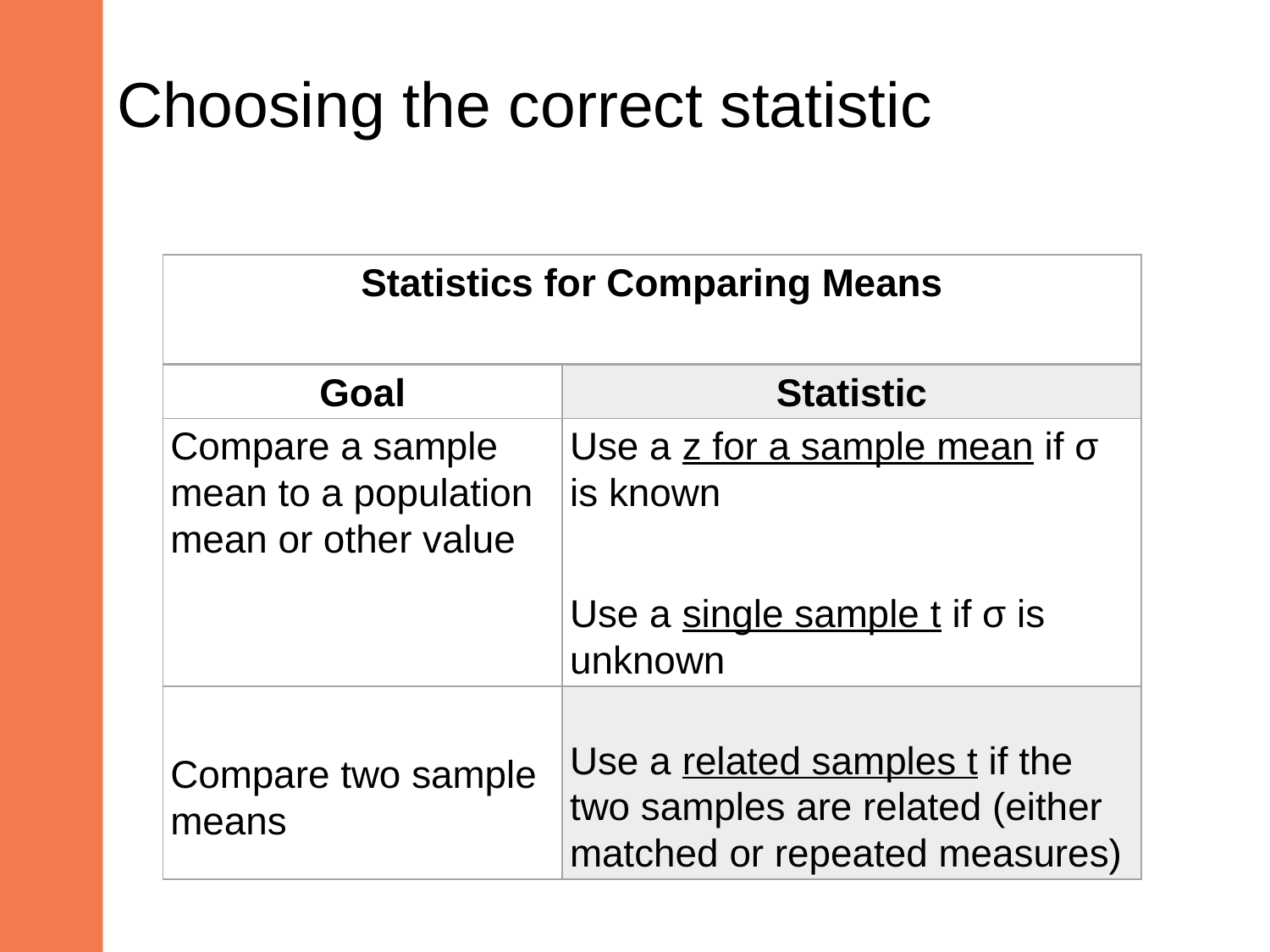

# Choosing the correct statistic
| Statistics for Comparing Means |  |
| --- | --- |
| Goal | Statistic |
| Compare a sample mean to a population mean or other value | Use a z for a sample mean if σ is known   Use a single sample t if σ is unknown |
| Compare two sample means | Use a related samples t if the two samples are related (either matched or repeated measures) |